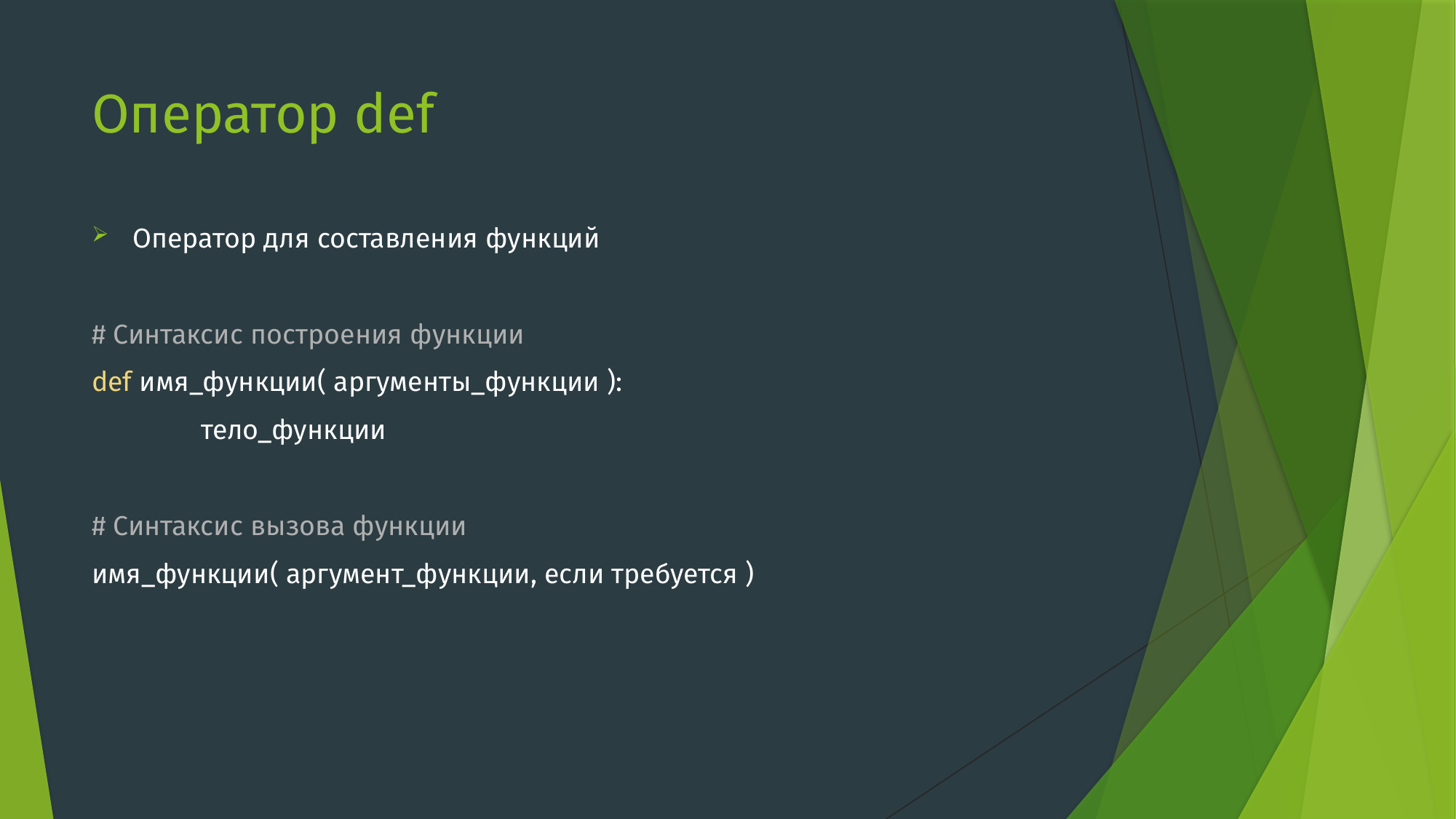

# Оператор def
Оператор для составления функций

# Синтаксис построения функции
def имя_функции( аргументы_функции ):
	тело_функции

# Синтаксис вызова функции
имя_функции( аргумент_функции, если требуется )